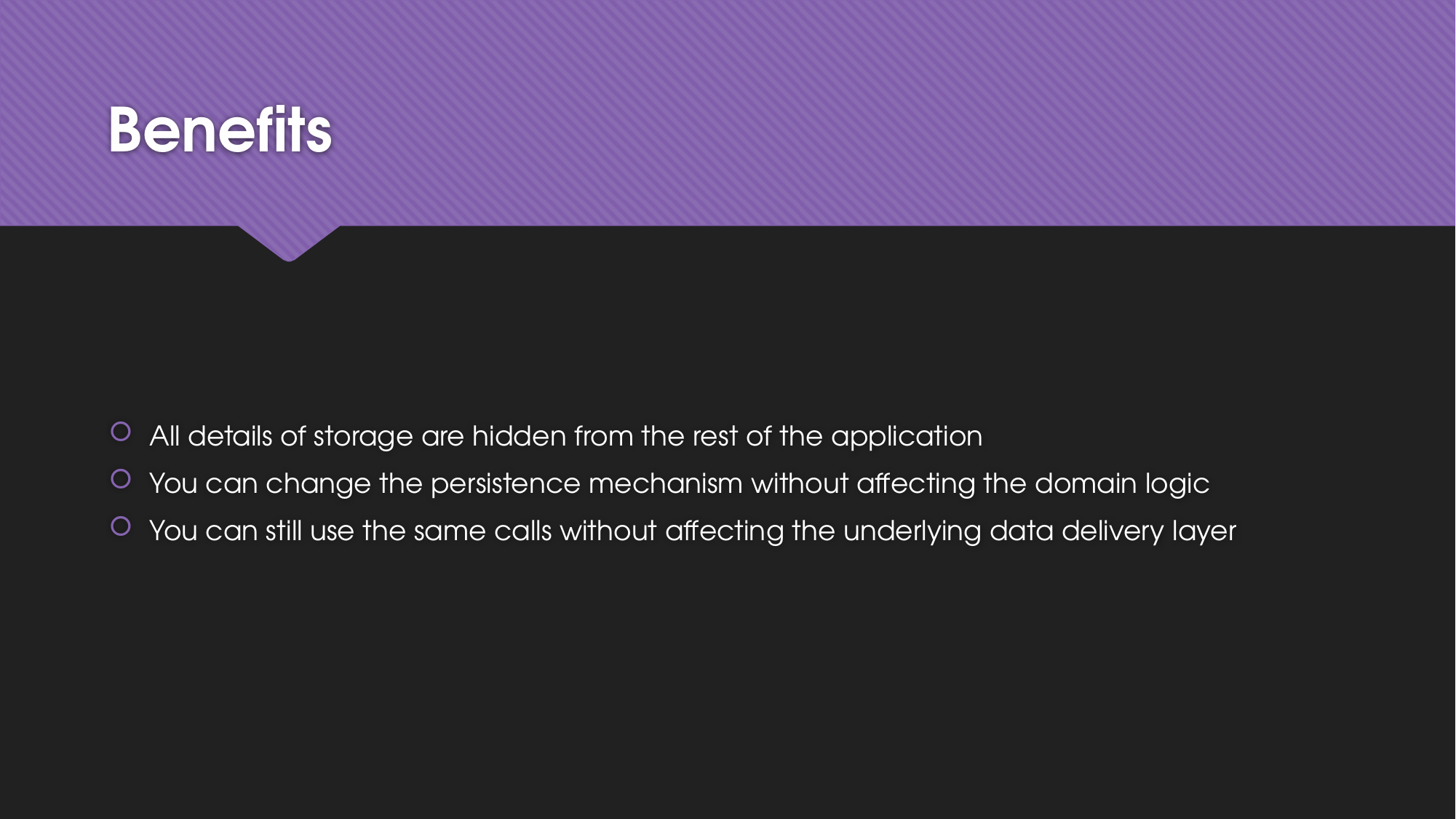

# Benefits
All details of storage are hidden from the rest of the application
You can change the persistence mechanism without affecting the domain logic
You can still use the same calls without affecting the underlying data delivery layer